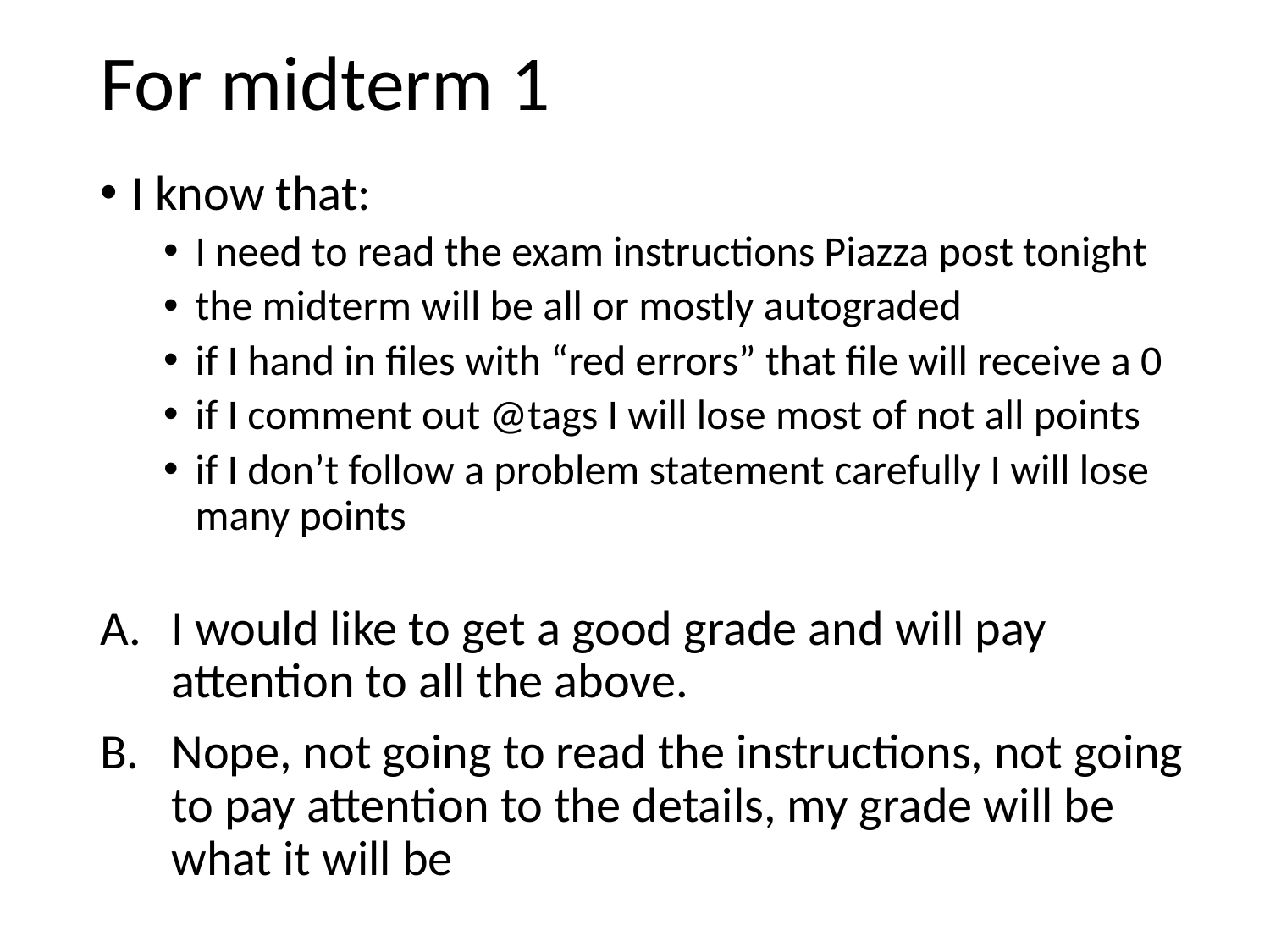

# For midterm 1
I know that:
I need to read the exam instructions Piazza post tonight
the midterm will be all or mostly autograded
if I hand in files with “red errors” that file will receive a 0
if I comment out @tags I will lose most of not all points
if I don’t follow a problem statement carefully I will lose many points
I would like to get a good grade and will pay attention to all the above.
Nope, not going to read the instructions, not going to pay attention to the details, my grade will be what it will be